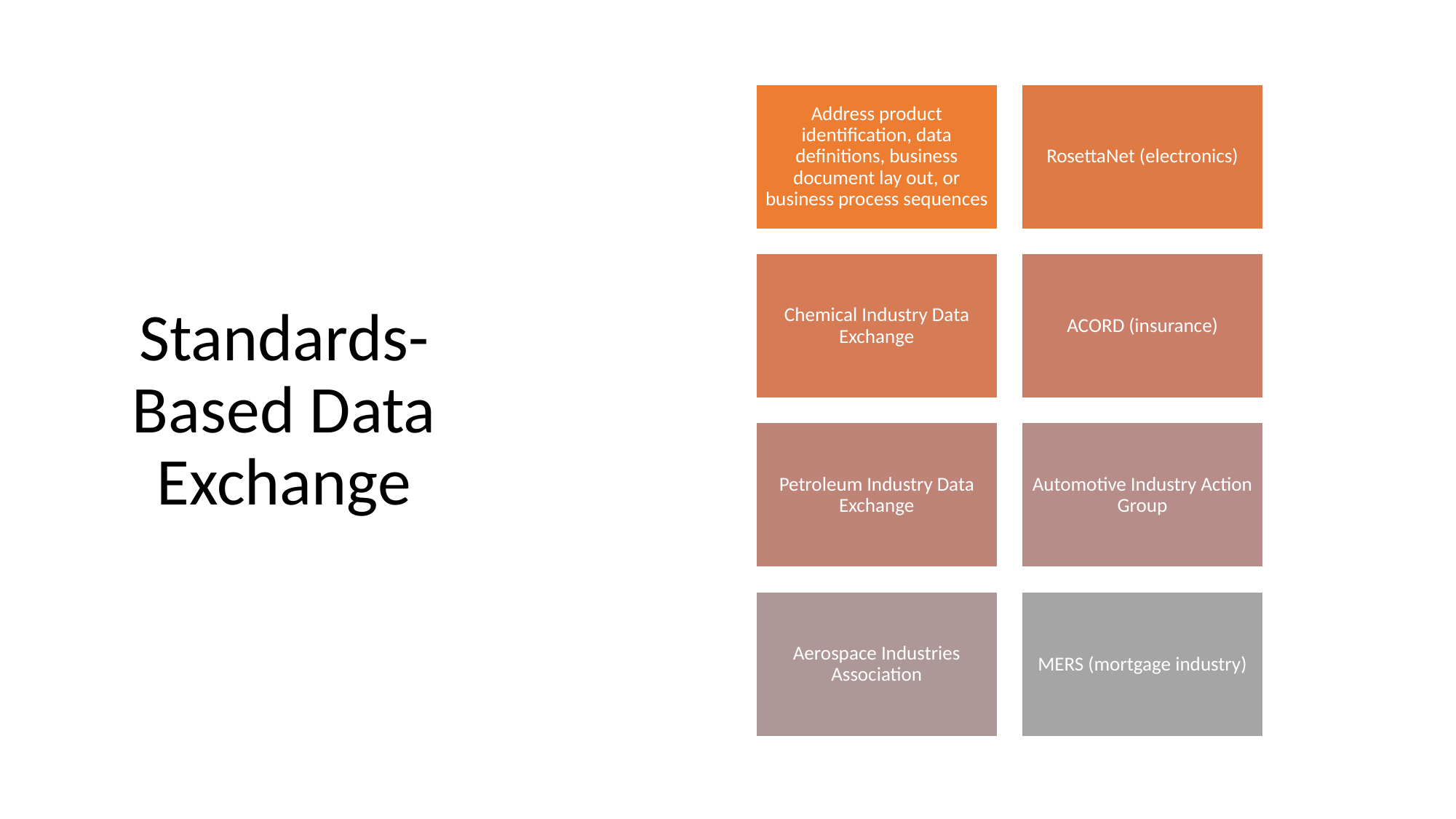

# Standards-Based Data Exchange
Address product identification, data definitions, business document lay out, or business process sequences
RosettaNet (electronics)
Chemical Industry Data Exchange
ACORD (insurance)
Petroleum Industry Data Exchange
Automotive Industry Action Group
Aerospace Industries Association
MERS (mortgage industry)